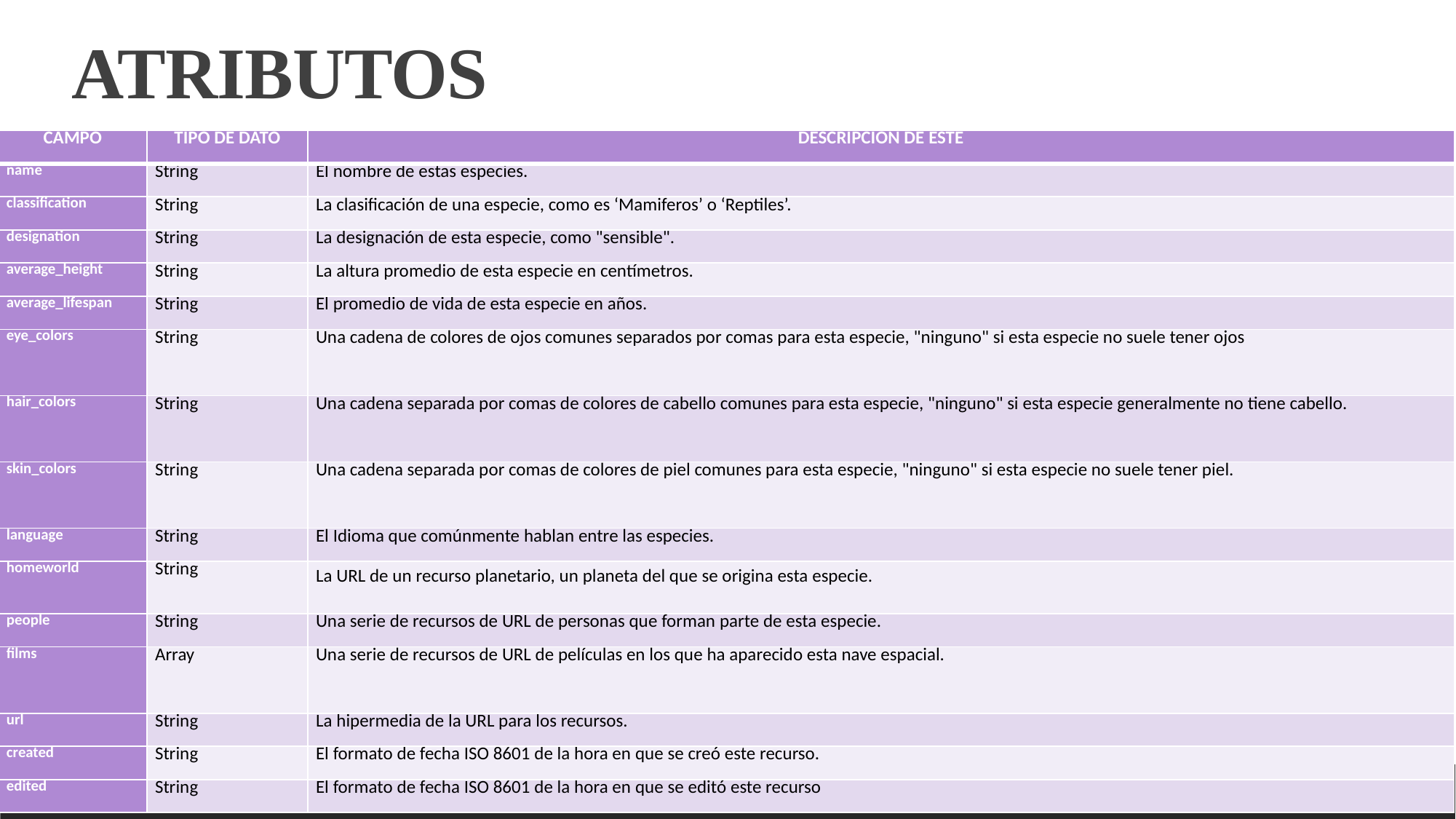

# ATRIBUTOS
| CAMPO | TIPO DE DATO | DESCRIPCIÓN DE ESTE |
| --- | --- | --- |
| name | String | El nombre de estas especies. |
| classification | String | La clasificación de una especie, como es ‘Mamiferos’ o ‘Reptiles’. |
| designation | String | La designación de esta especie, como "sensible". |
| average\_height | String | La altura promedio de esta especie en centímetros. |
| average\_lifespan | String | El promedio de vida de esta especie en años. |
| eye\_colors | String | Una cadena de colores de ojos comunes separados por comas para esta especie, "ninguno" si esta especie no suele tener ojos |
| hair\_colors | String | Una cadena separada por comas de colores de cabello comunes para esta especie, "ninguno" si esta especie generalmente no tiene cabello. |
| skin\_colors | String | Una cadena separada por comas de colores de piel comunes para esta especie, "ninguno" si esta especie no suele tener piel. |
| language | String | El Idioma que comúnmente hablan entre las especies. |
| homeworld | String | La URL de un recurso planetario, un planeta del que se origina esta especie. |
| people | String | Una serie de recursos de URL de personas que forman parte de esta especie. |
| films | Array | Una serie de recursos de URL de películas en los que ha aparecido esta nave espacial. |
| url | String | La hipermedia de la URL para los recursos. |
| created | String | El formato de fecha ISO 8601 de la hora en que se creó este recurso. |
| edited | String | El formato de fecha ISO 8601 de la hora en que se editó este recurso |